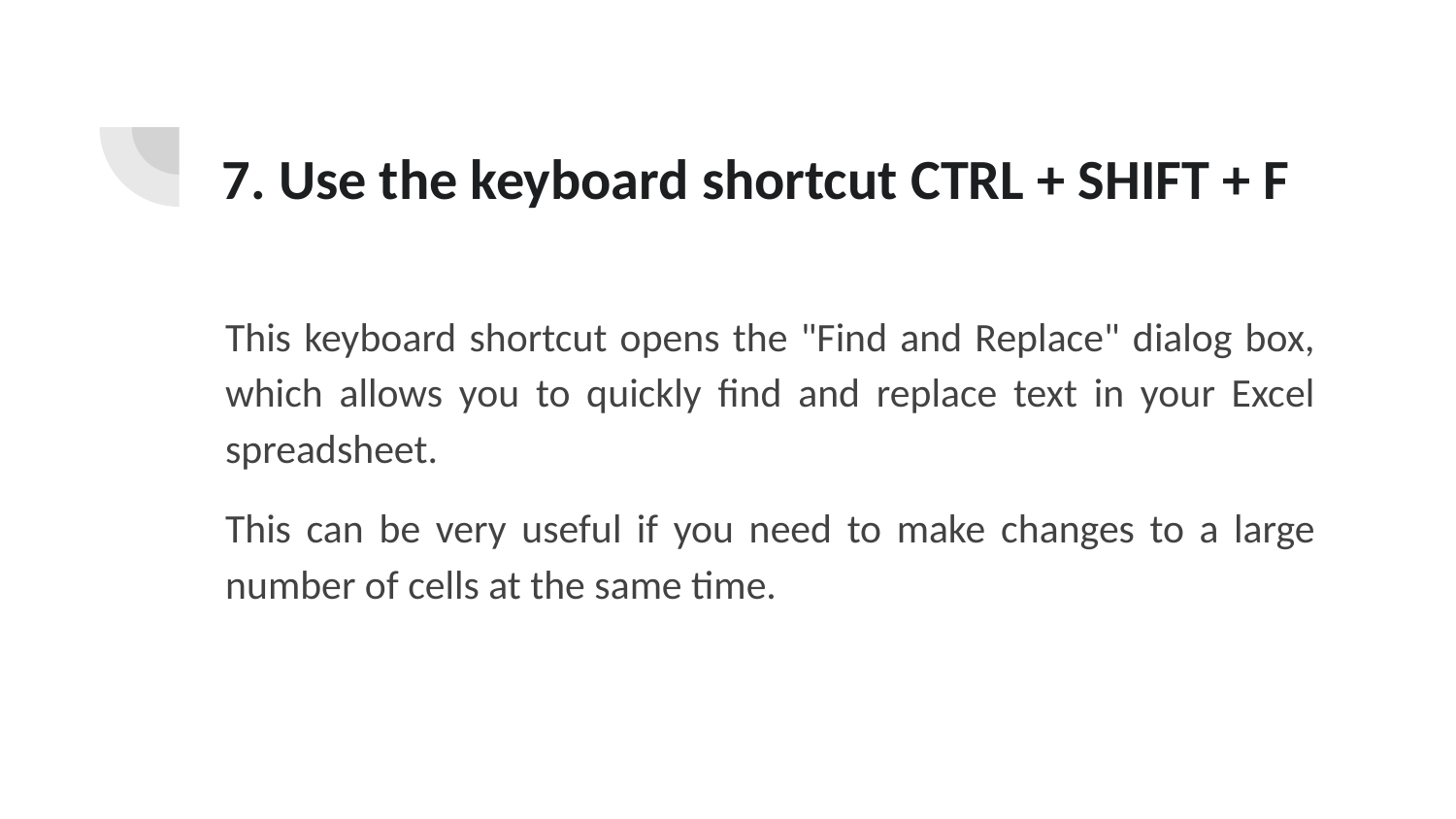

# 7. Use the keyboard shortcut CTRL + SHIFT + F
This keyboard shortcut opens the "Find and Replace" dialog box, which allows you to quickly find and replace text in your Excel spreadsheet.
This can be very useful if you need to make changes to a large number of cells at the same time.